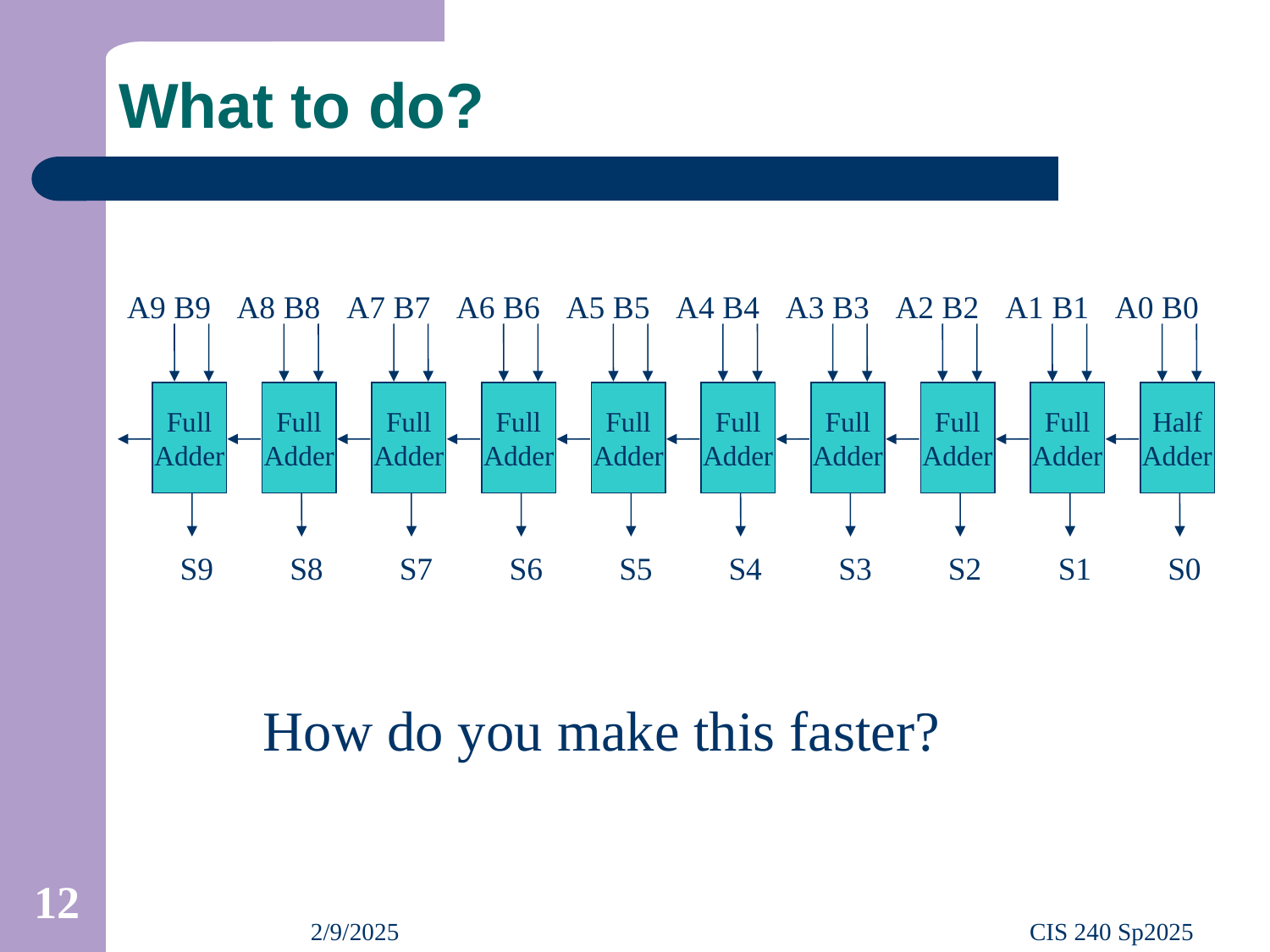

# What to do?
A0 B0

Half
Adder

S0
A1 B1

Full
Adder

S1
A2 B2

Full
Adder

S2
A3 B3

Full
Adder

S3
A4 B4

Full
Adder

S4
A5 B5

Full
Adder

S5
A6 B6

Full
Adder

S6
A7 B7

Full
Adder

S7
A8 B8

Full
Adder

S8
A9 B9

Full
Adder

S9
How do you make this faster?
12
2/9/2025
CIS 240 Sp2025